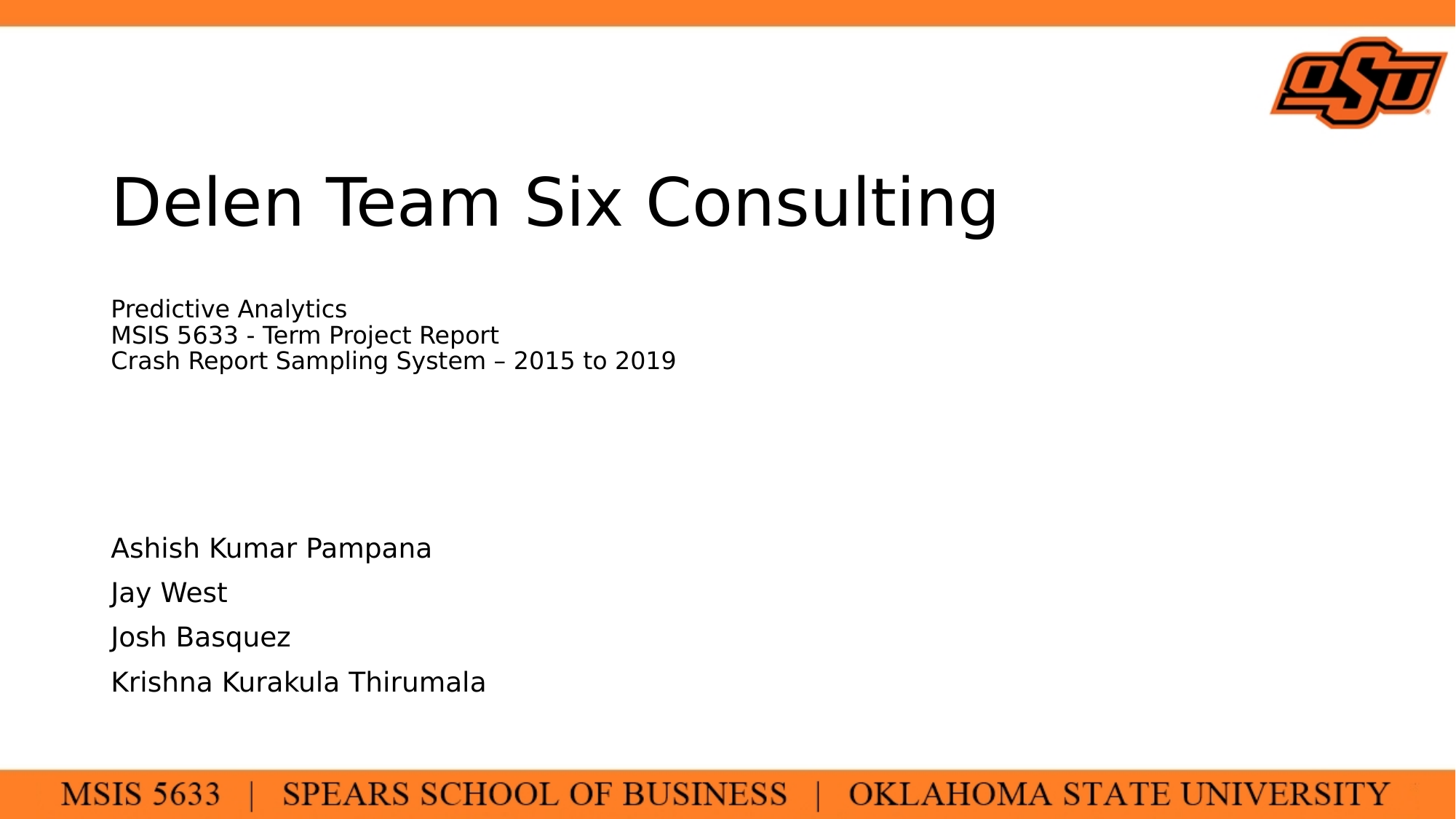

Delen Team Six Consulting

Predictive Analytics
MSIS 5633 - Term Project Report
Crash Report Sampling System – 2015 to 2019

Ashish Kumar Pampana
Jay West
Josh Basquez
Krishna Kurakula Thirumala